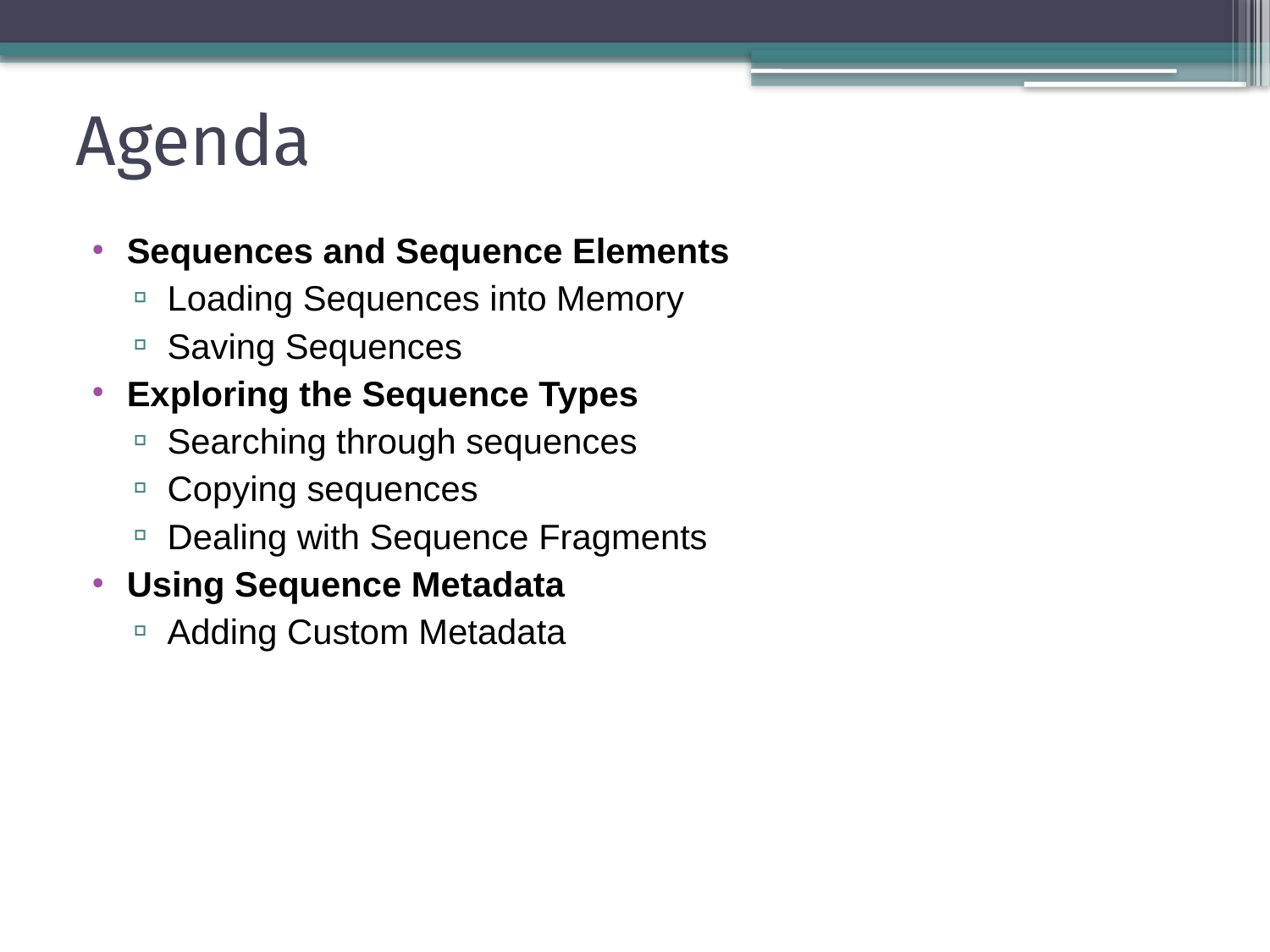

# Agenda
Sequences and Sequence Elements
Loading Sequences into Memory
Saving Sequences
Exploring the Sequence Types
Searching through sequences
Copying sequences
Dealing with Sequence Fragments
Using Sequence Metadata
Adding Custom Metadata